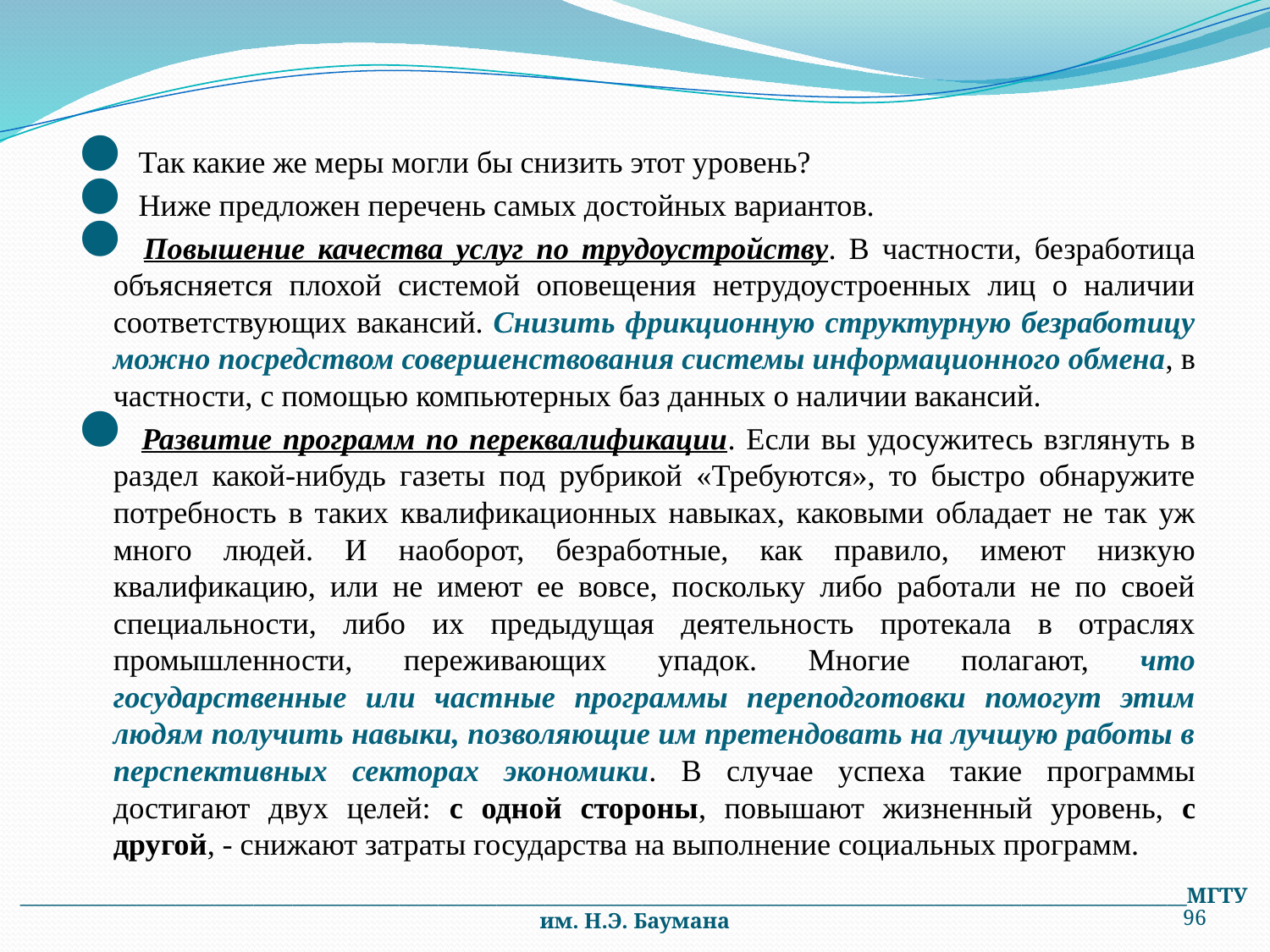

Так какие же меры могли бы снизить этот уровень?
 Ниже предложен перечень самых достойных вариантов.
 Повышение качества услуг по трудоустройству. В частности, безработица объясняется плохой системой оповещения нетрудоустроенных лиц о наличии соответствующих вакансий. Снизить фрикционную структурную безработицу можно посредством совершенствования системы информационного обмена, в частности, с помощью компьютерных баз данных о наличии вакансий.
 Развитие программ по переквалификации. Если вы удосужитесь взглянуть в раздел какой-нибудь газеты под рубрикой «Требуются», то быстро обнаружите потребность в таких квалификационных навыках, каковыми обладает не так уж много людей. И наоборот, безработные, как правило, имеют низкую квалификацию, или не имеют ее вовсе, поскольку либо работали не по своей специальности, либо их предыдущая деятельность протекала в отраслях промышленности, переживающих упадок. Многие полагают, что государственные или частные программы переподготовки помогут этим людям получить навыки, позволяющие им претендовать на лучшую работы в перспективных секторах экономики. В случае успеха такие программы достигают двух целей: с одной стороны, повышают жизненный уровень, с другой, - снижают затраты государства на выполнение социальных программ.
________________________________________________________________________________________________________________________МГТУ им. Н.Э. Баумана
96